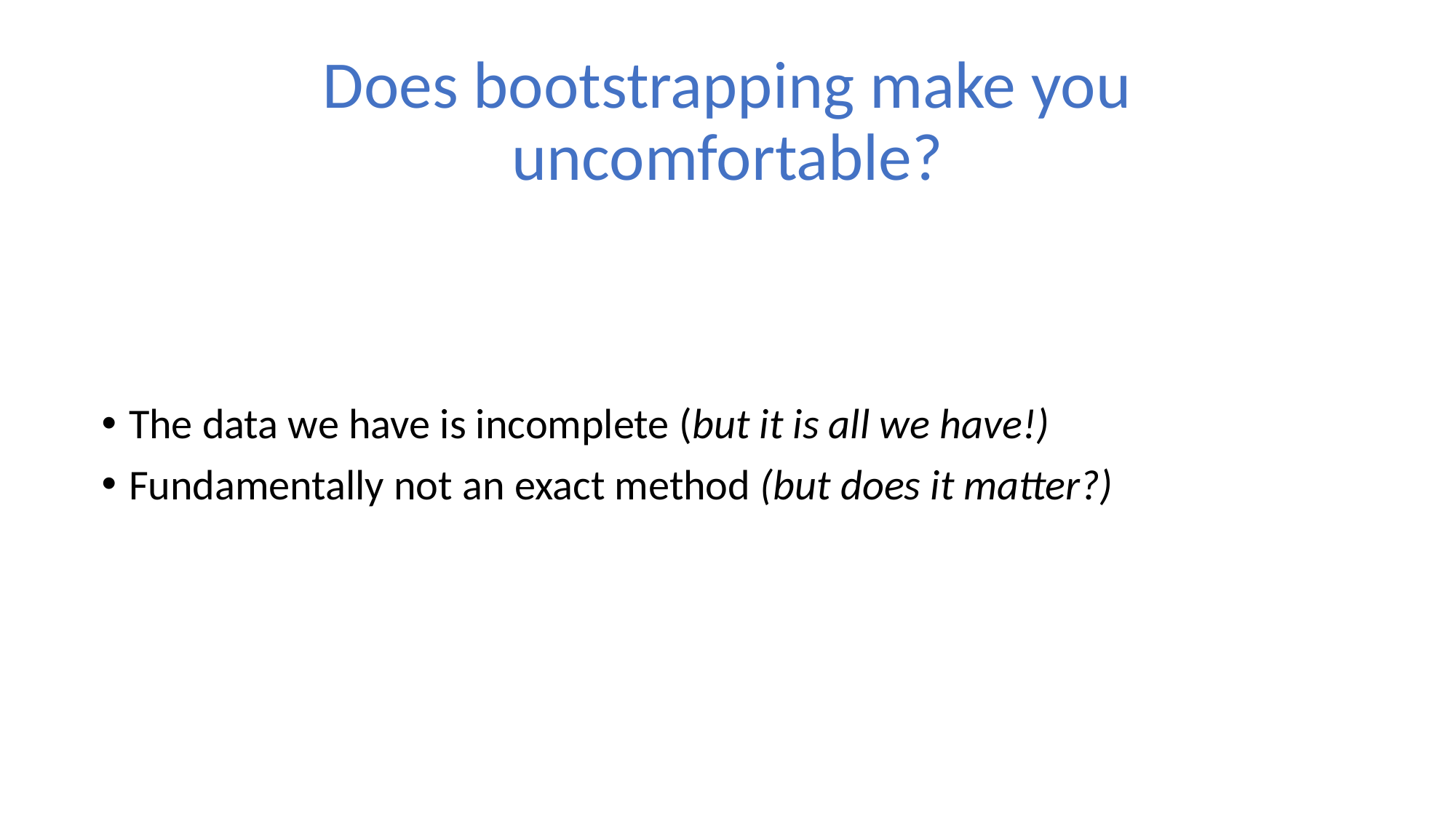

# Does bootstrapping make you uncomfortable?

The data we have is incomplete (but it is all we have!)
Fundamentally not an exact method (but does it matter?)